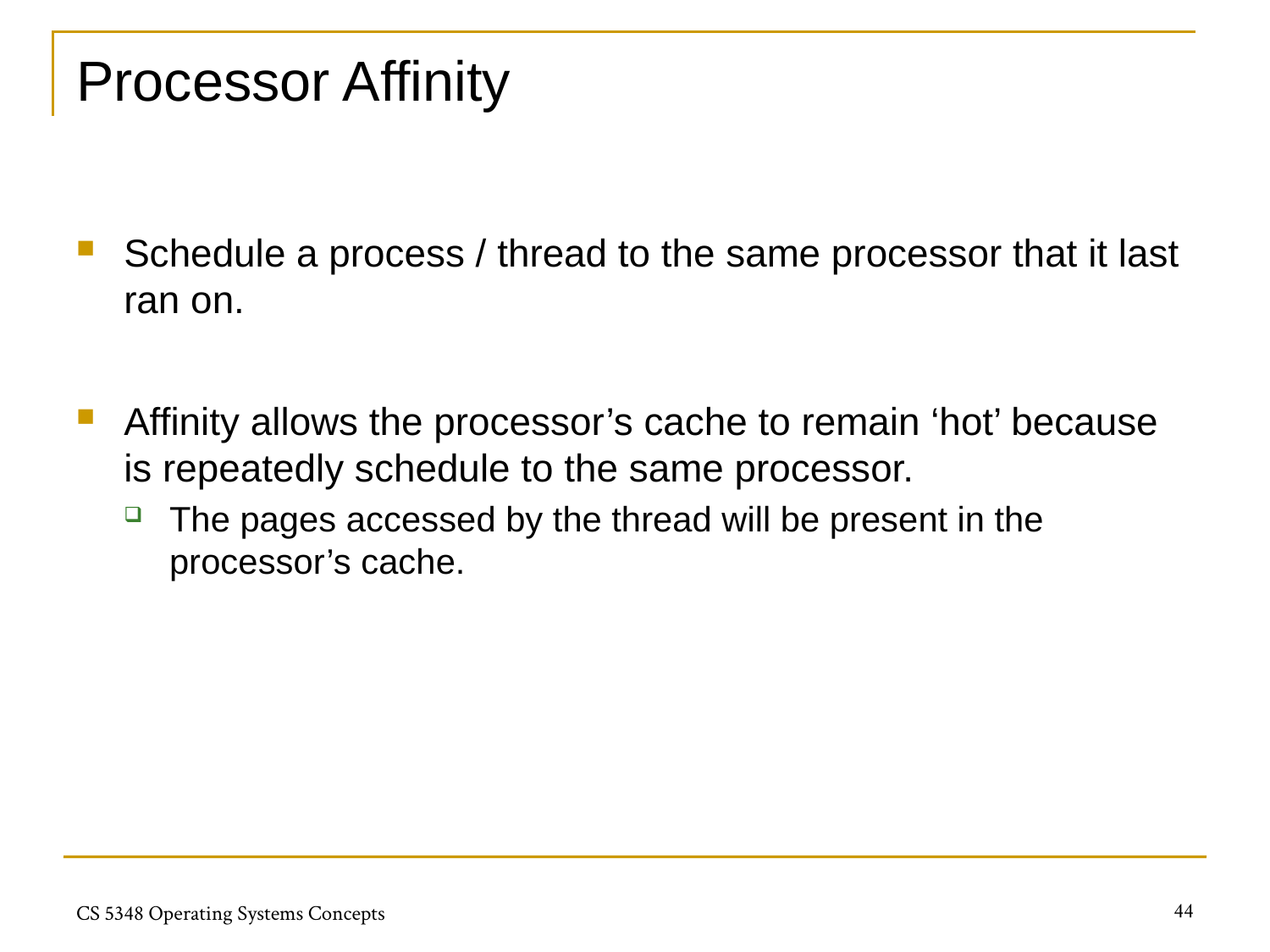

# Processor Affinity
Schedule a process / thread to the same processor that it last ran on.

Affinity allows the processor’s cache to remain ‘hot’ because is repeatedly schedule to the same processor.
The pages accessed by the thread will be present in the processor’s cache.
44
CS 5348 Operating Systems Concepts